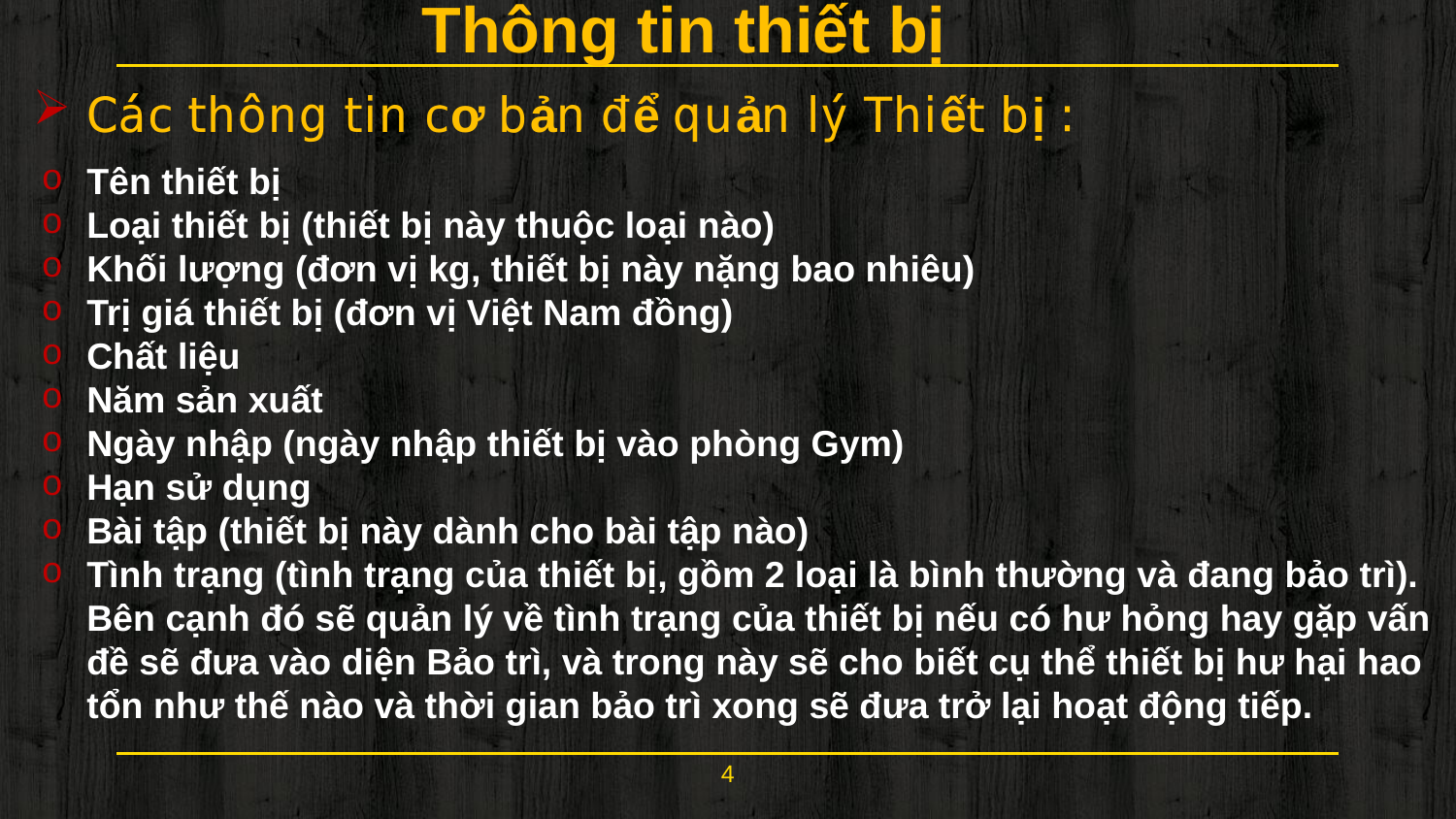

Thông tin thiết bị
Các thông tin cơ bản để quản lý Thiết bị :
Tên thiết bị
Loại thiết bị (thiết bị này thuộc loại nào)
Khối lượng (đơn vị kg, thiết bị này nặng bao nhiêu)
Trị giá thiết bị (đơn vị Việt Nam đồng)
Chất liệu
Năm sản xuất
Ngày nhập (ngày nhập thiết bị vào phòng Gym)
Hạn sử dụng
Bài tập (thiết bị này dành cho bài tập nào)
Tình trạng (tình trạng của thiết bị, gồm 2 loại là bình thường và đang bảo trì). Bên cạnh đó sẽ quản lý về tình trạng của thiết bị nếu có hư hỏng hay gặp vấn đề sẽ đưa vào diện Bảo trì, và trong này sẽ cho biết cụ thể thiết bị hư hại hao tổn như thế nào và thời gian bảo trì xong sẽ đưa trở lại hoạt động tiếp.
4